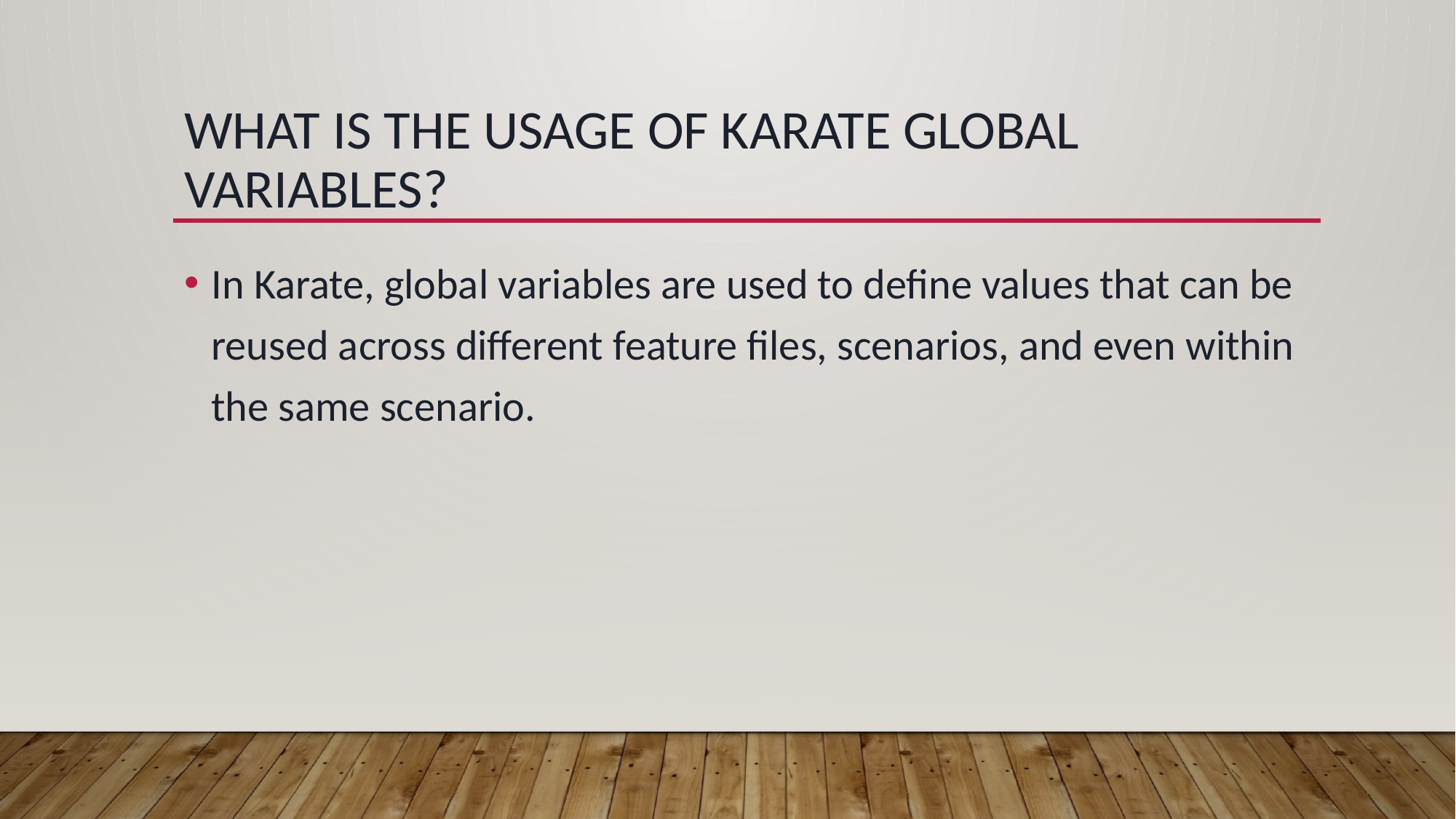

# What is the usage of karate global variables?
In Karate, global variables are used to define values that can be reused across different feature files, scenarios, and even within the same scenario.